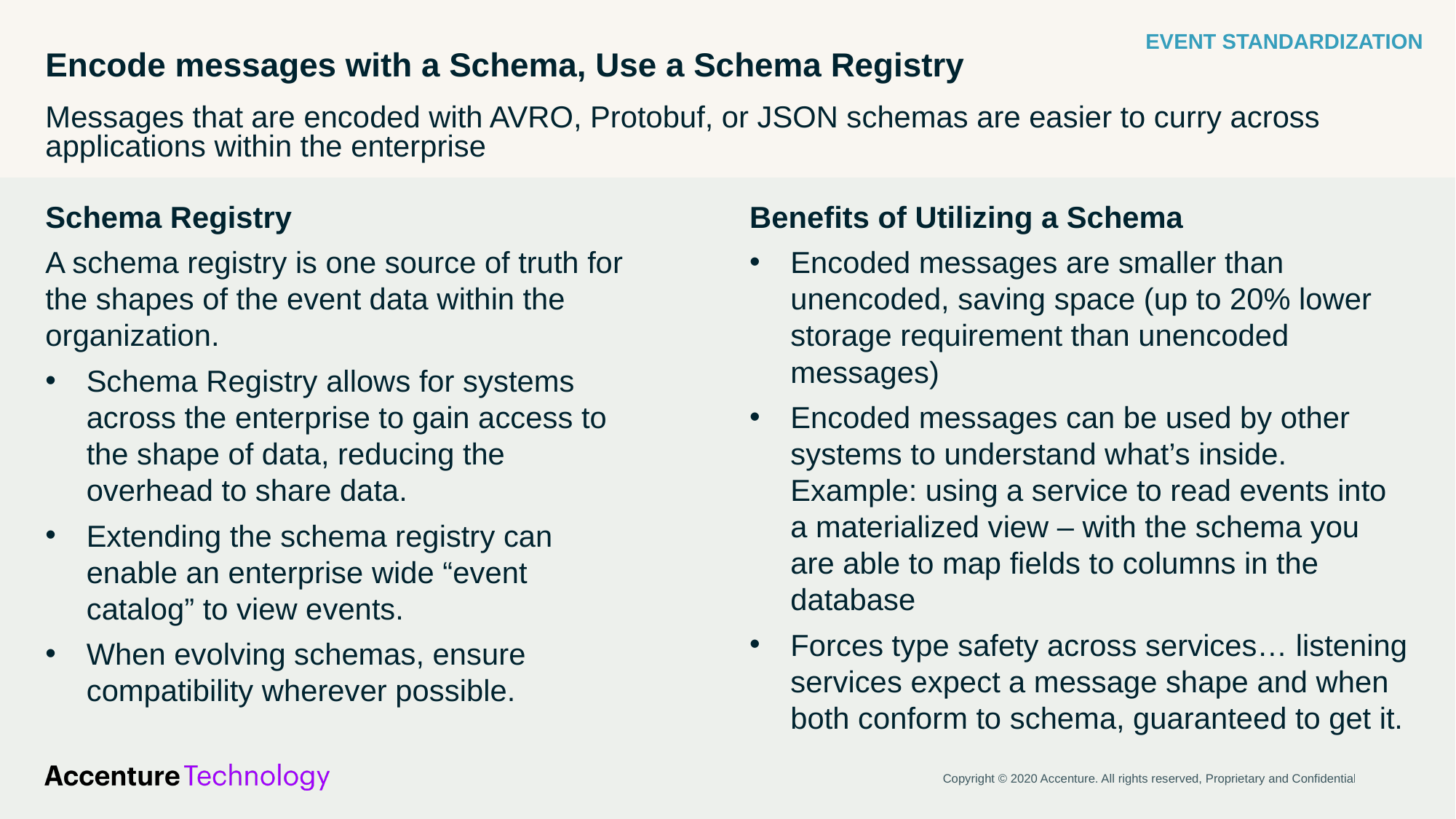

EVENT STANDARDIZATION
# Encode messages with a Schema, Use a Schema Registry
Messages that are encoded with AVRO, Protobuf, or JSON schemas are easier to curry across applications within the enterprise
Schema Registry
A schema registry is one source of truth for the shapes of the event data within the organization.
Schema Registry allows for systems across the enterprise to gain access to the shape of data, reducing the overhead to share data.
Extending the schema registry can enable an enterprise wide “event catalog” to view events.
When evolving schemas, ensure compatibility wherever possible.
Benefits of Utilizing a Schema
Encoded messages are smaller than unencoded, saving space (up to 20% lower storage requirement than unencoded messages)
Encoded messages can be used by other systems to understand what’s inside. Example: using a service to read events into a materialized view – with the schema you are able to map fields to columns in the database
Forces type safety across services… listening services expect a message shape and when both conform to schema, guaranteed to get it.